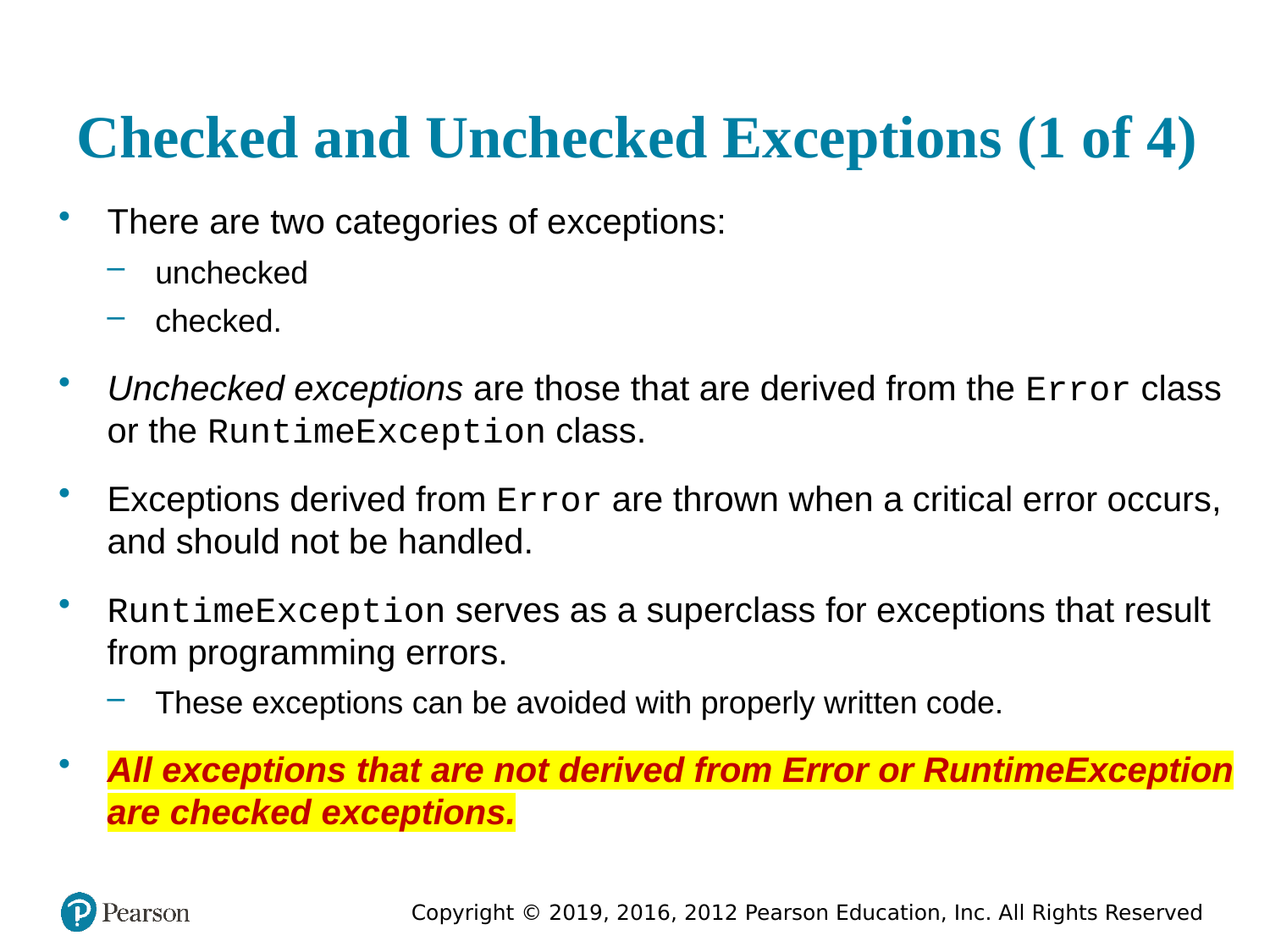

# Checked and Unchecked Exceptions (1 of 4)
There are two categories of exceptions:
unchecked
checked.
Unchecked exceptions are those that are derived from the Error class or the RuntimeException class.
Exceptions derived from Error are thrown when a critical error occurs, and should not be handled.
RuntimeException serves as a superclass for exceptions that result from programming errors.
These exceptions can be avoided with properly written code.
All exceptions that are not derived from Error or RuntimeException are checked exceptions.